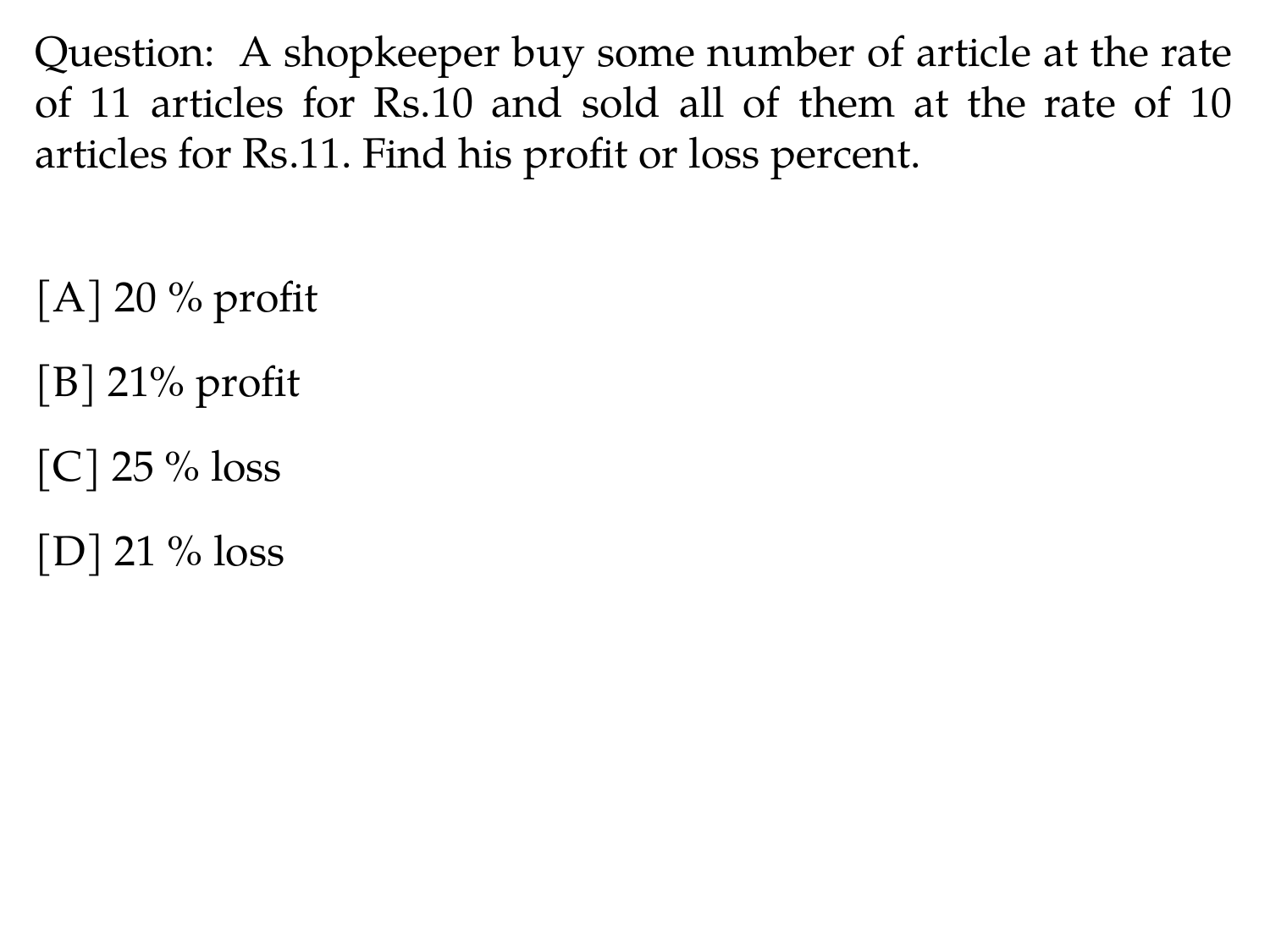

Question:  A shopkeeper buy some number of article at the rate of 11 articles for Rs.10 and sold all of them at the rate of 10 articles for Rs.11. Find his profit or loss percent.

[A] 20 % profit
[B] 21% profit
[C] 25 % loss
[D] 21 % loss